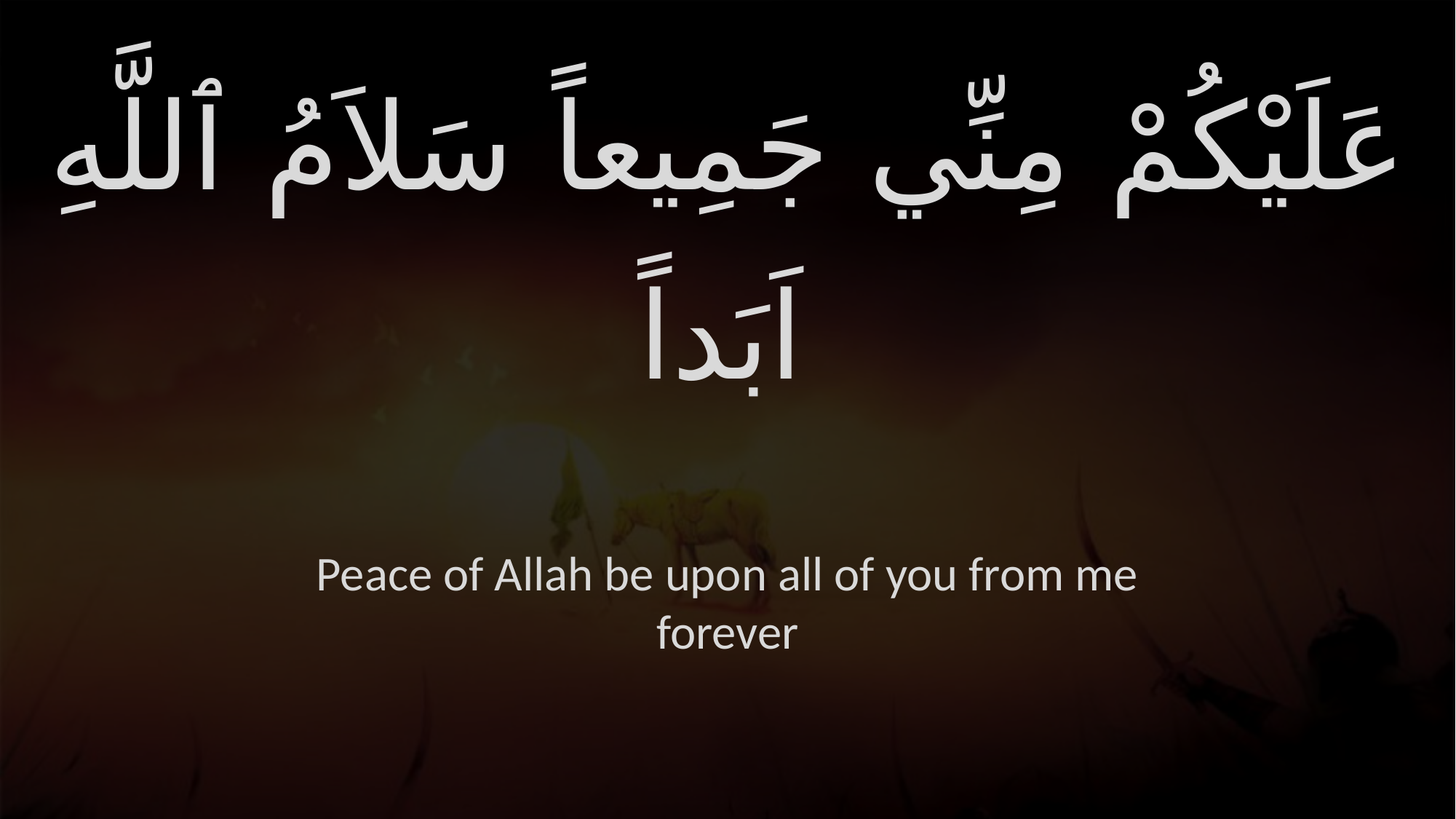

# عَلَيْكُمْ مِنِّي جَمِيعاً سَلاَمُ ٱللَّهِ اَبَداً
Peace of Allah be upon all of you from me forever